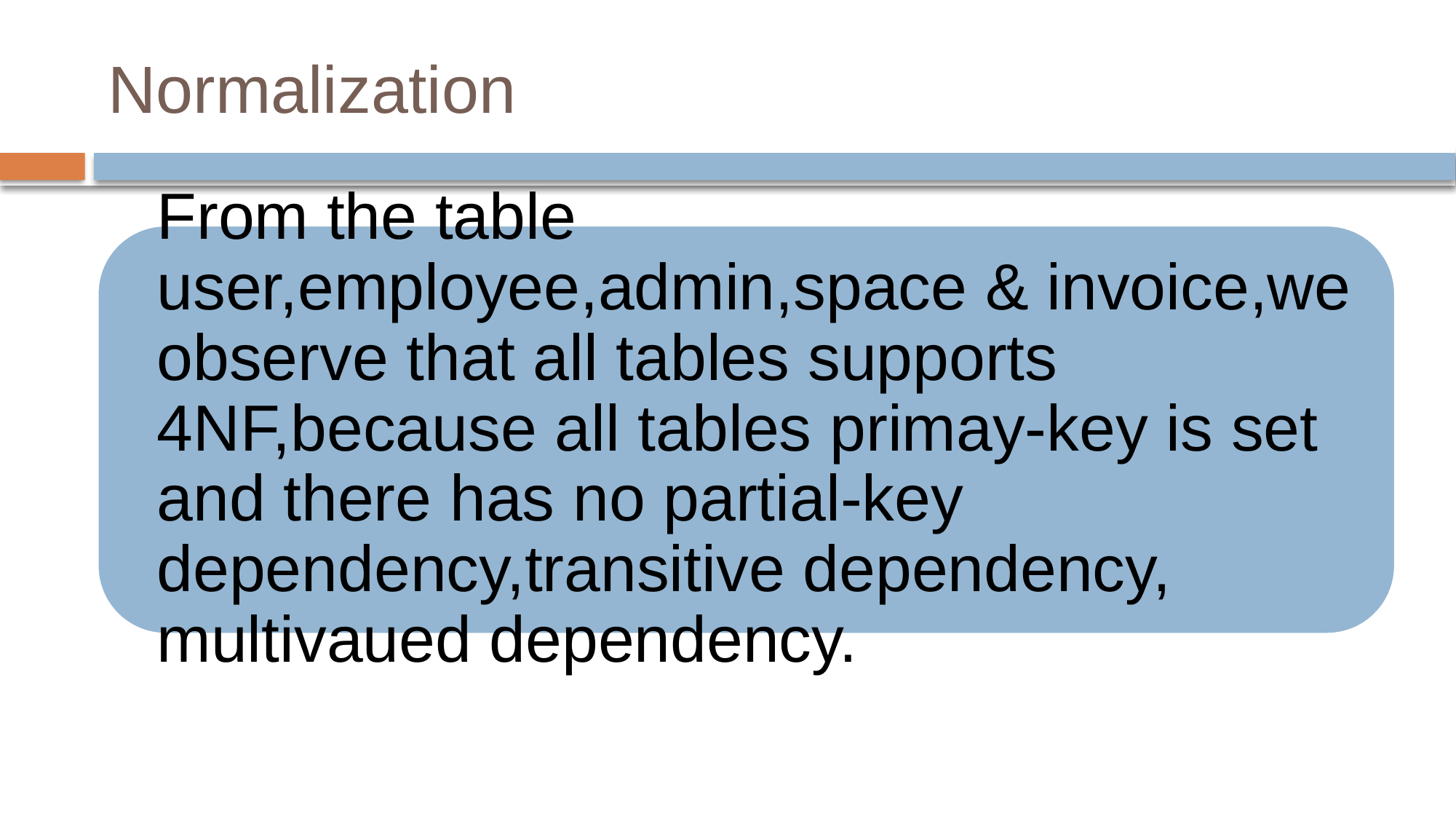

# Normalization
From the table user,employee,admin,space & invoice,we observe that all tables supports 4NF,because all tables primay-key is set and there has no partial-key dependency,transitive dependency, multivaued dependency.